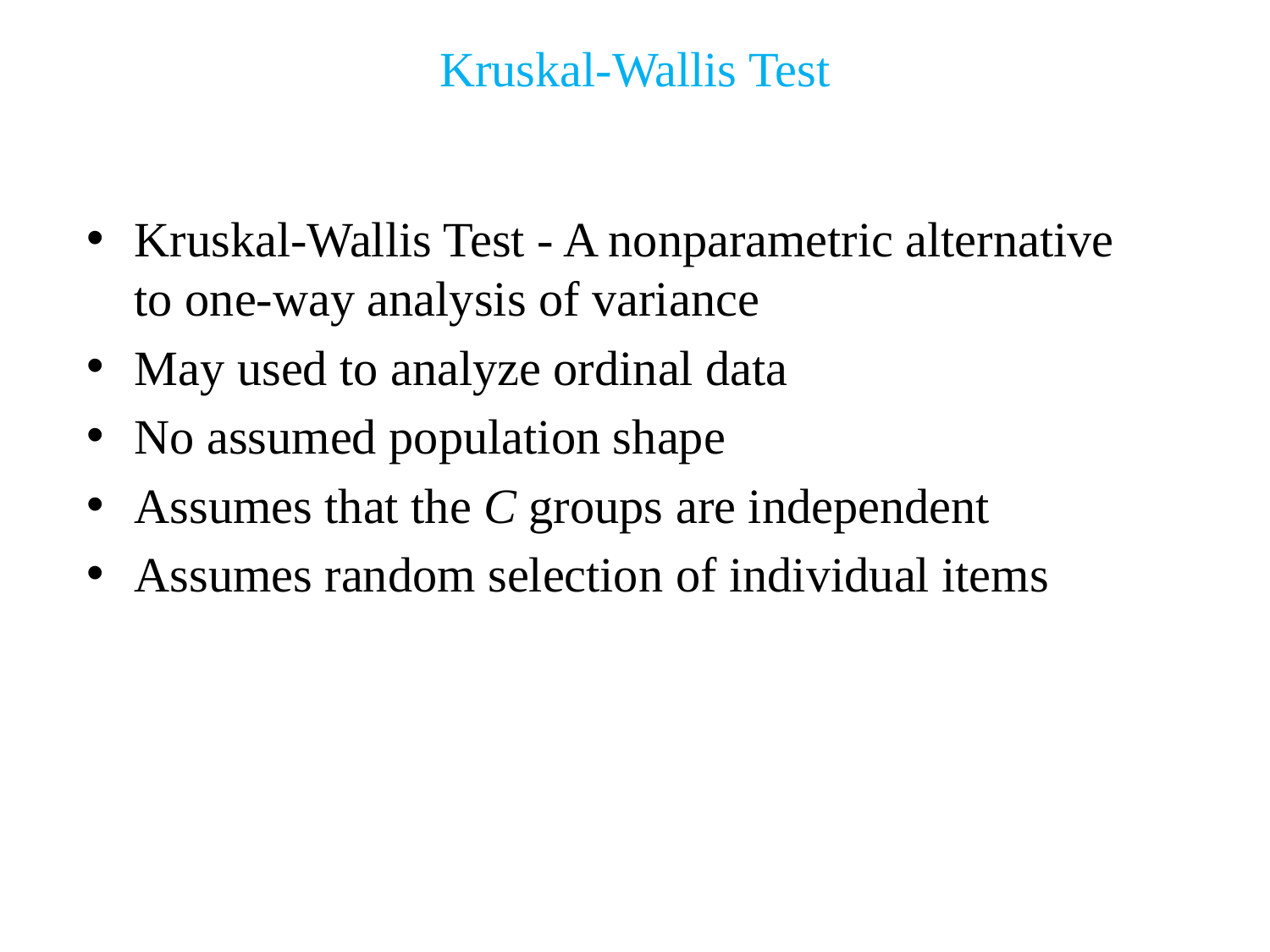

# Kruskal-Wallis Test
Kruskal-Wallis Test - A nonparametric alternative
to one-way analysis of variance
May used to analyze ordinal data
No assumed population shape
Assumes that the C groups are independent
Assumes random selection of individual items